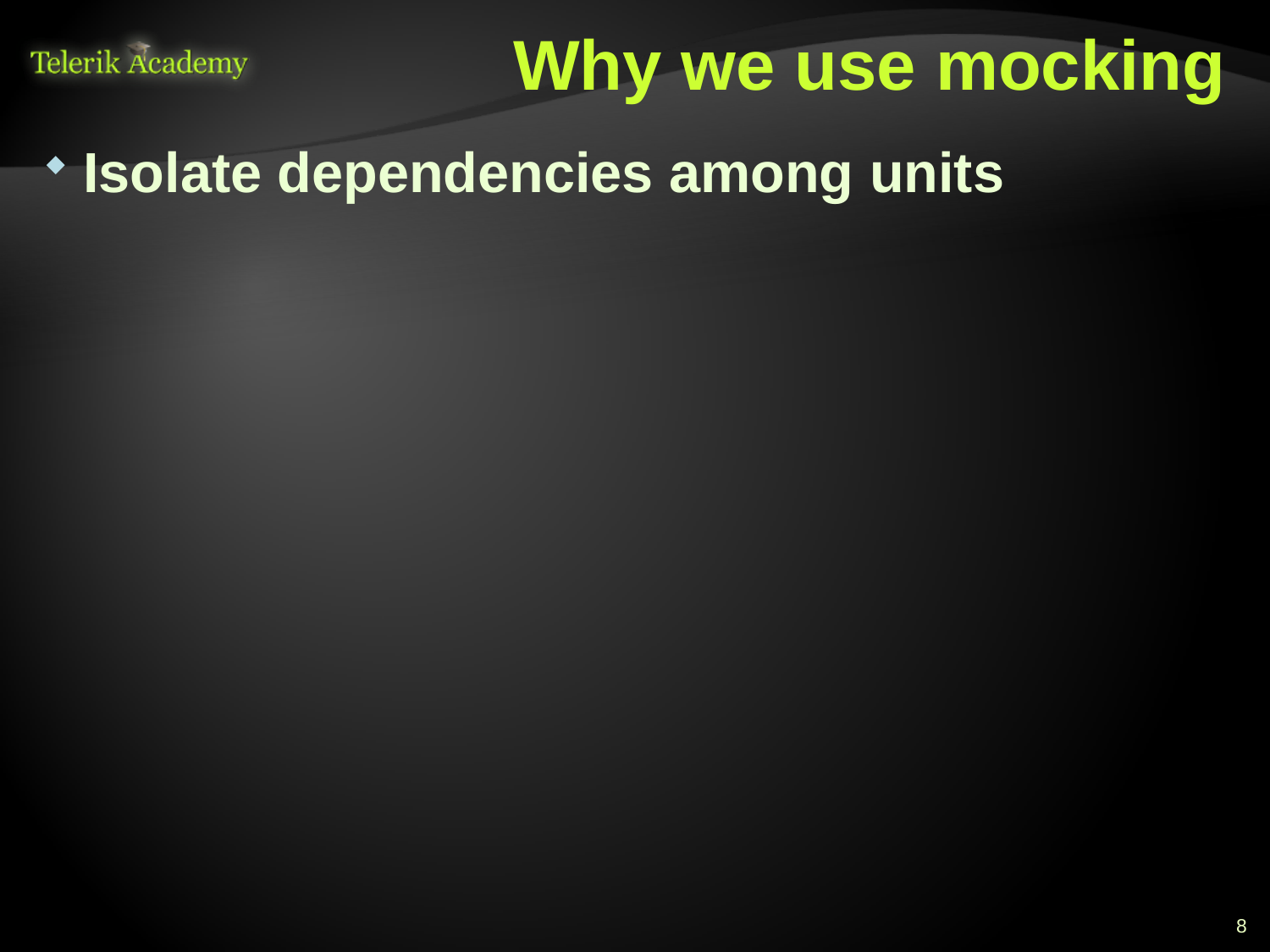

# Why we use mocking
Isolate dependencies among units

8